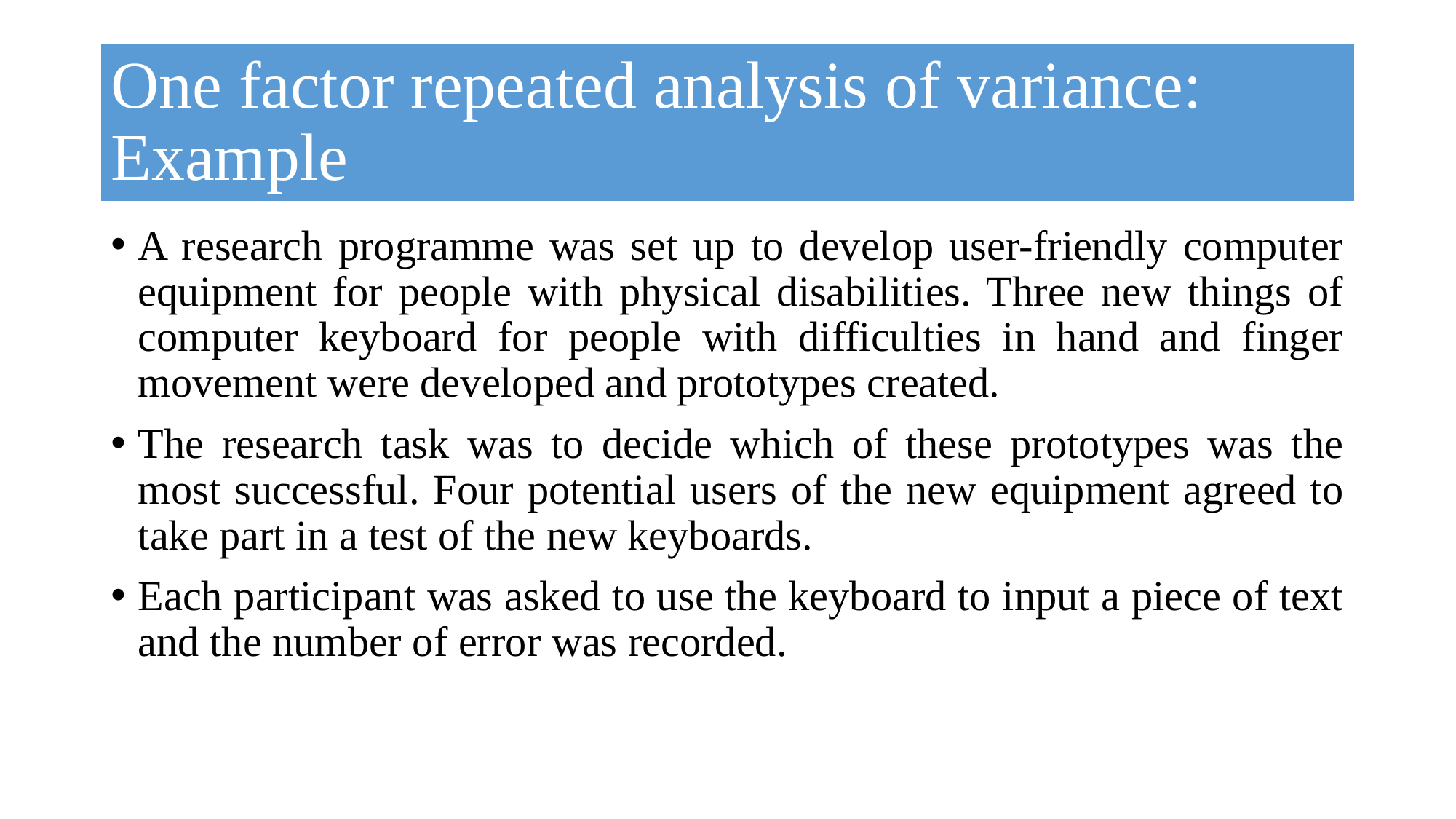

# One factor repeated analysis of variance: Example
A research programme was set up to develop user-friendly computer equipment for people with physical disabilities. Three new things of computer keyboard for people with difficulties in hand and finger movement were developed and prototypes created.
The research task was to decide which of these prototypes was the most successful. Four potential users of the new equipment agreed to take part in a test of the new keyboards.
Each participant was asked to use the keyboard to input a piece of text and the number of error was recorded.